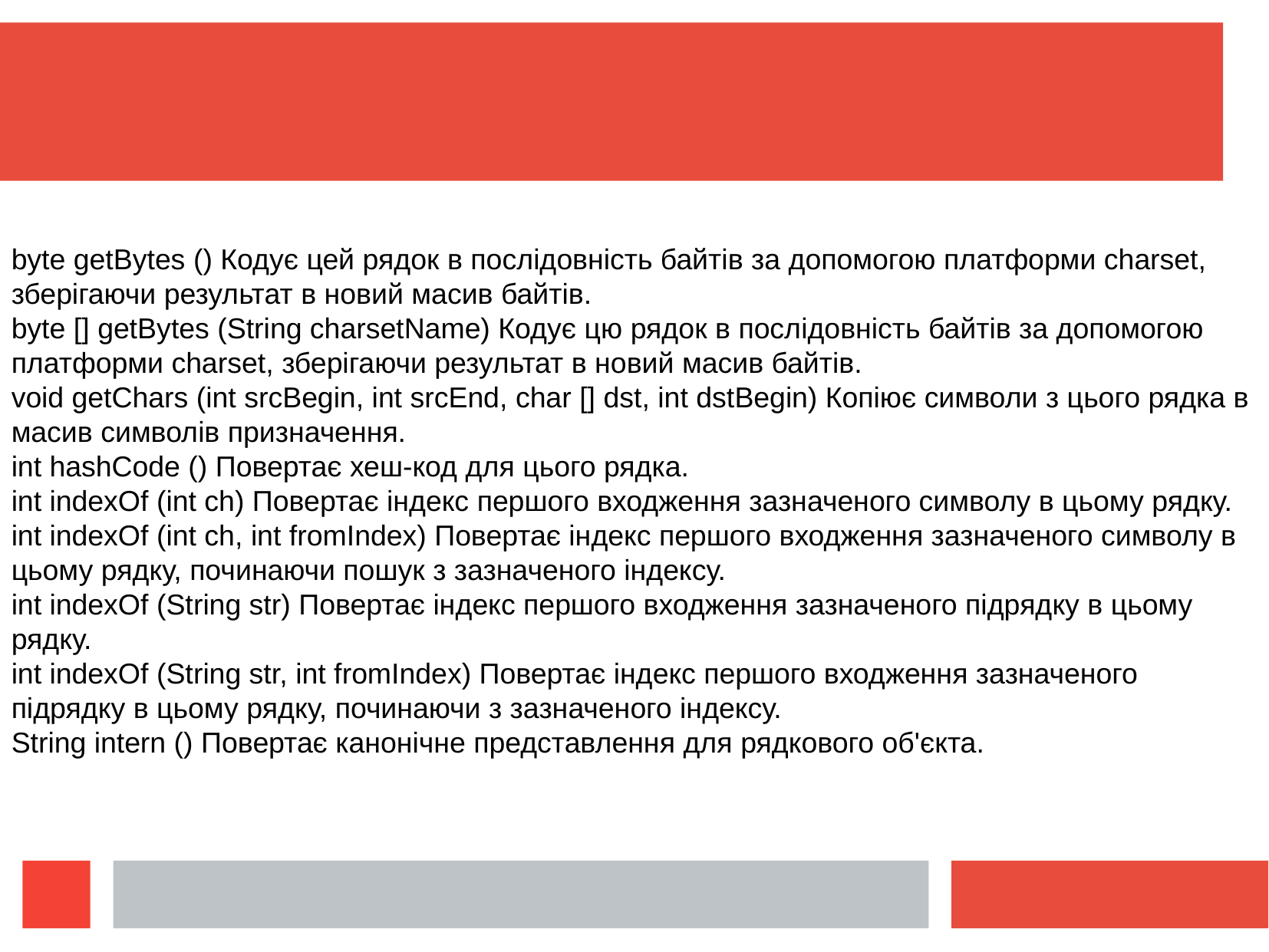

byte getBytes () Кодує цей рядок в послідовність байтів за допомогою платформи charset, зберігаючи результат в новий масив байтів.
byte [] getBytes (String charsetName) Кодує цю рядок в послідовність байтів за допомогою платформи charset, зберігаючи результат в новий масив байтів.
void getChars (int srcBegin, int srcEnd, char [] dst, int dstBegin) Копіює символи з цього рядка в масив символів призначення.
int hashCode () Повертає хеш-код для цього рядка.
int indexOf (int ch) Повертає індекс першого входження зазначеного символу в цьому рядку.
int indexOf (int ch, int fromIndex) Повертає індекс першого входження зазначеного символу в цьому рядку, починаючи пошук з зазначеного індексу.
int indexOf (String str) Повертає індекс першого входження зазначеного підрядку в цьому рядку.
int indexOf (String str, int fromIndex) Повертає індекс першого входження зазначеного підрядку в цьому рядку, починаючи з зазначеного індексу.
String intern () Повертає канонічне представлення для рядкового об'єкта.